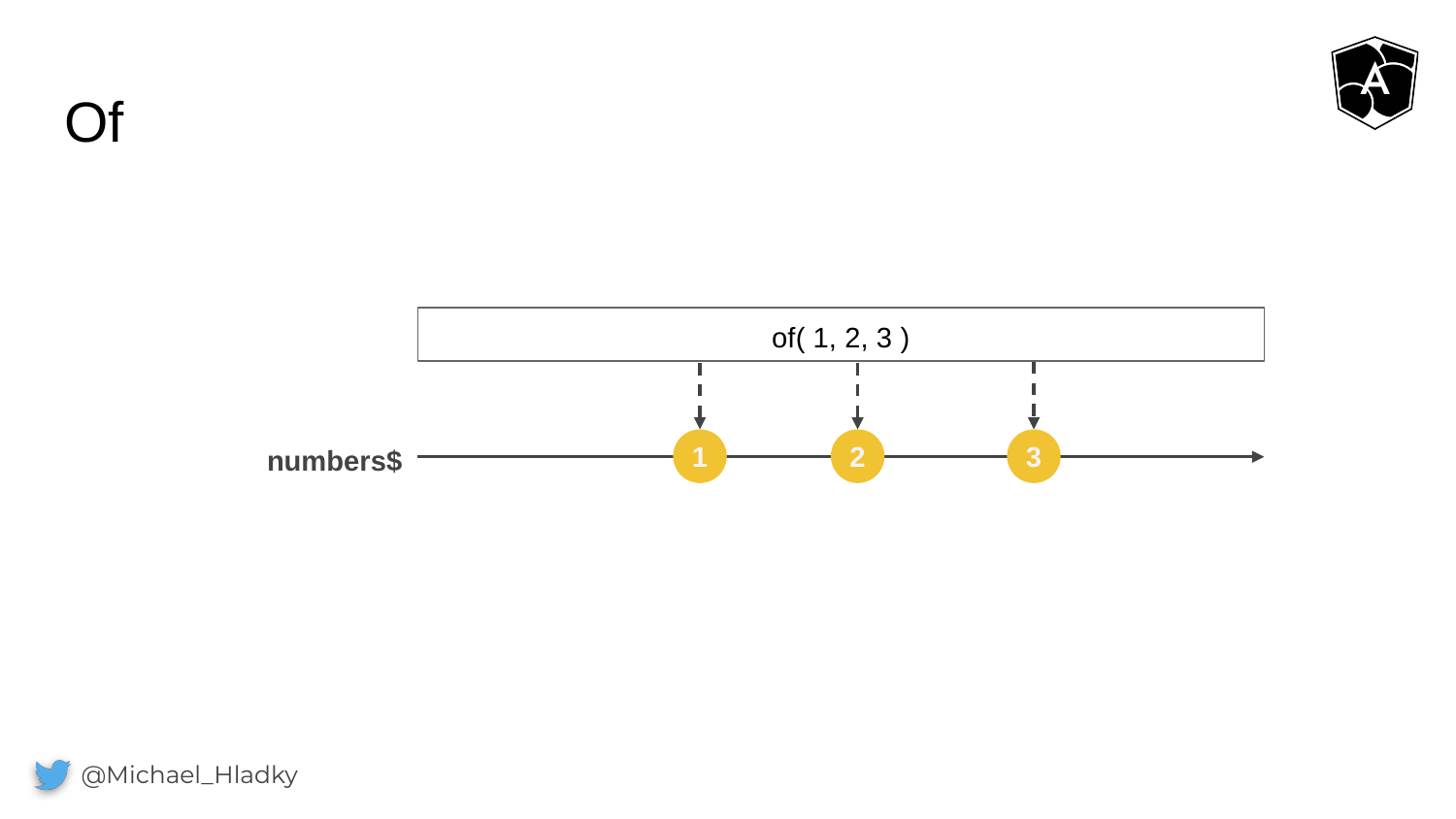

# Of

of( 1, 2, 3 )
3
1
2
numbers$